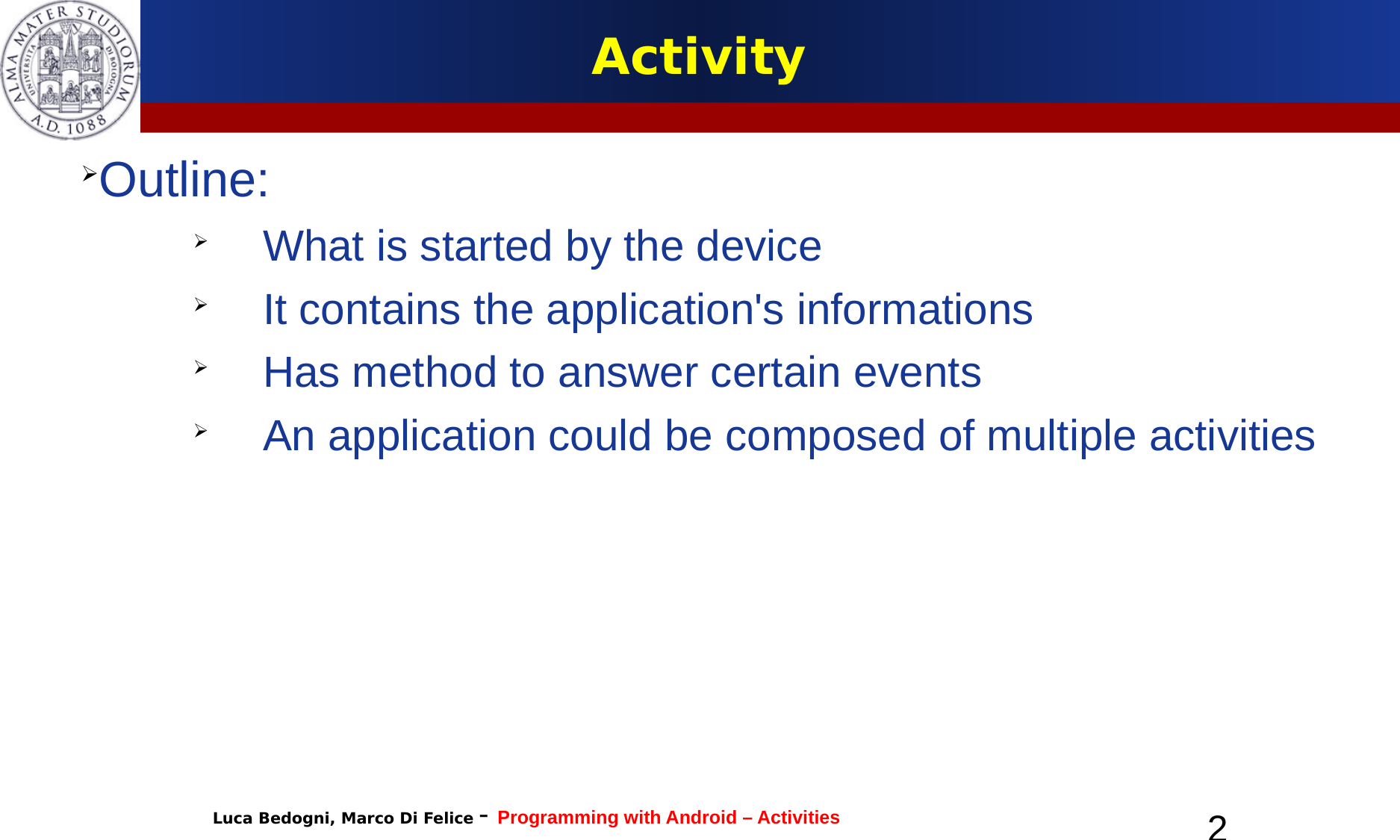

Activity
Outline:
What is started by the device
It contains the application's informations
Has method to answer certain events
An application could be composed of multiple activities
2